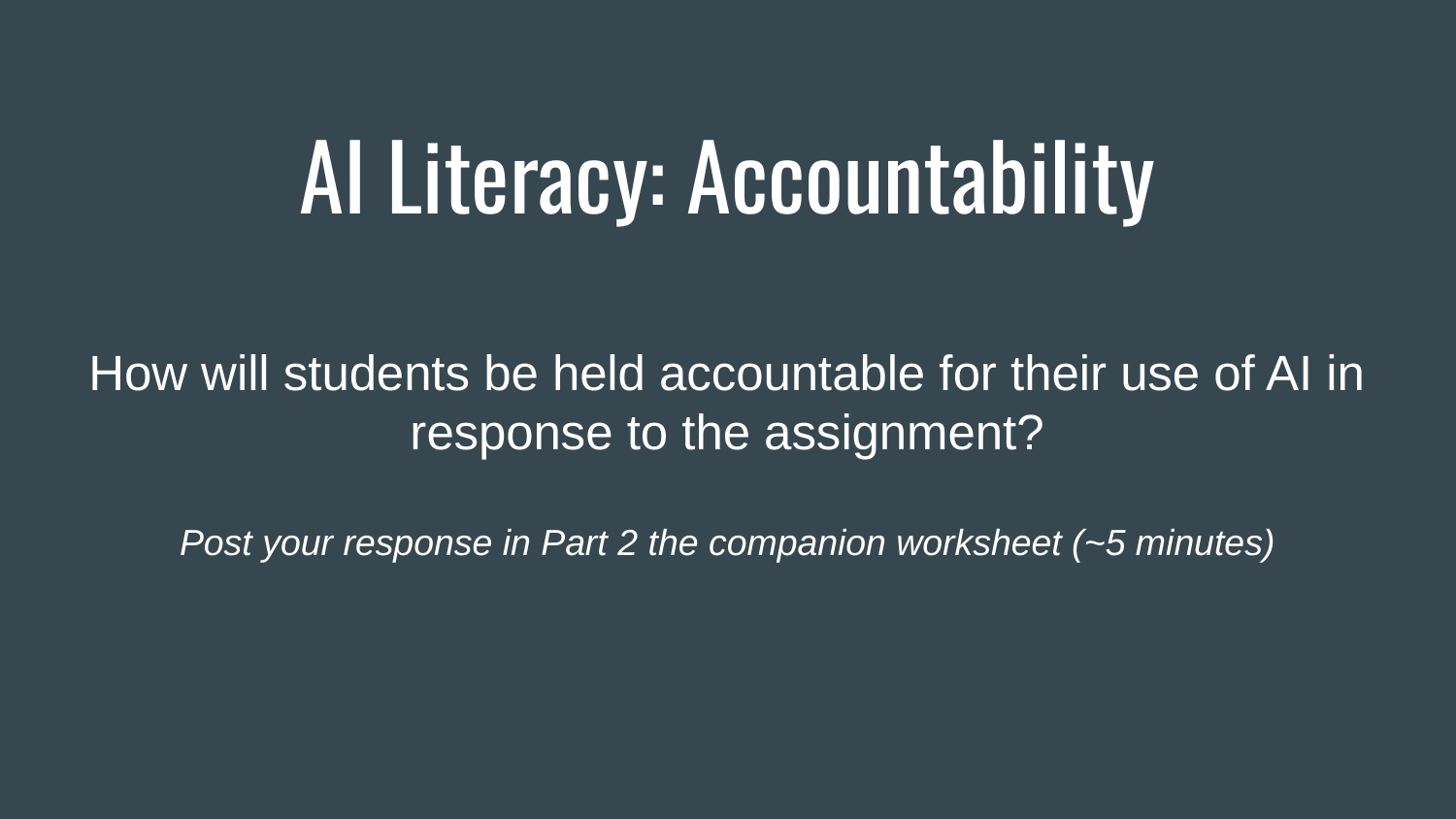

# AI Literacy: Accountability

How will students be held accountable for their use of AI in response to the assignment?

Post your response in Part 2 the companion worksheet (~5 minutes)